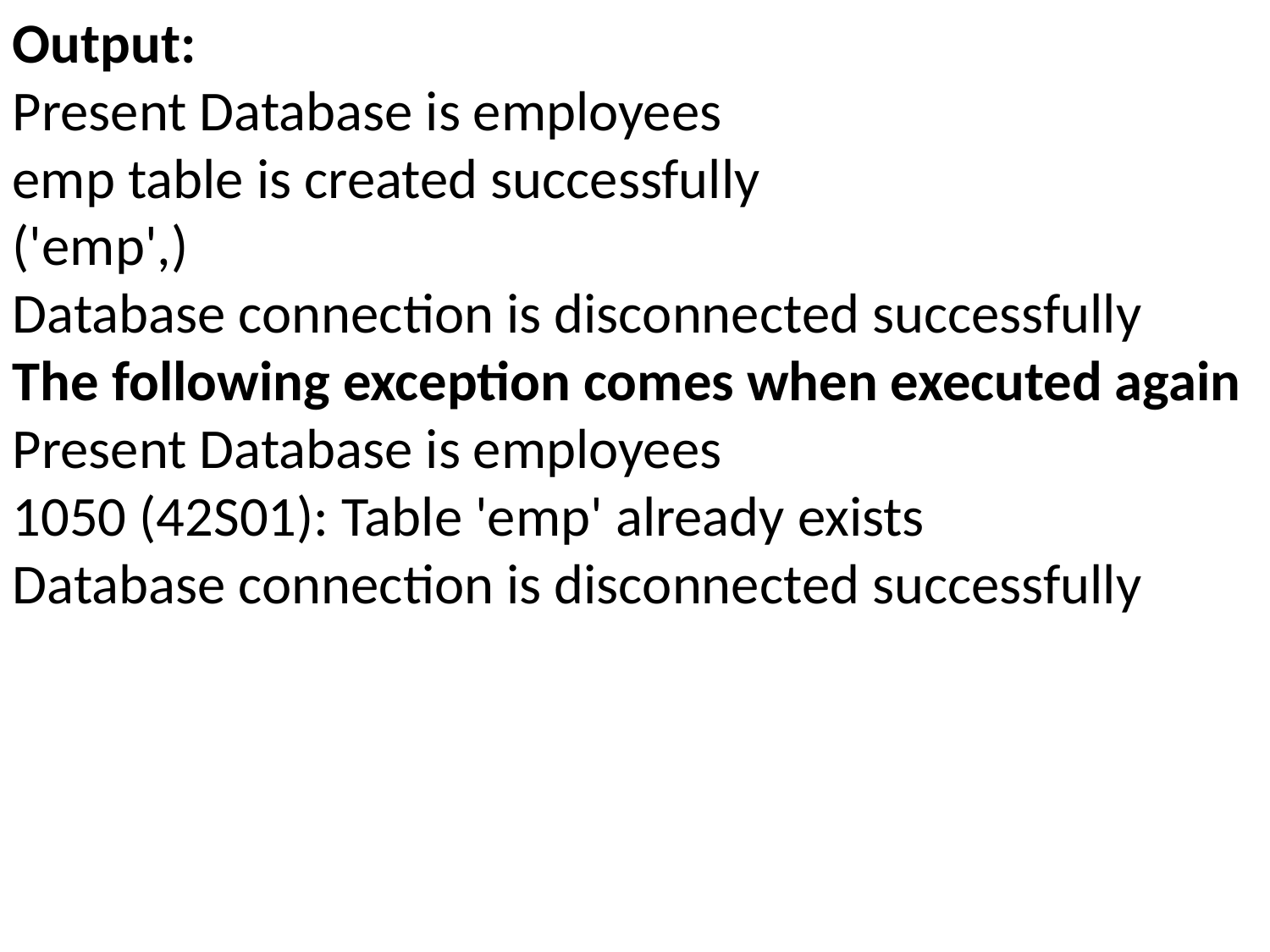

Output:
Present Database is employees
emp table is created successfully
('emp',)
Database connection is disconnected successfully
The following exception comes when executed again
Present Database is employees
1050 (42S01): Table 'emp' already exists
Database connection is disconnected successfully